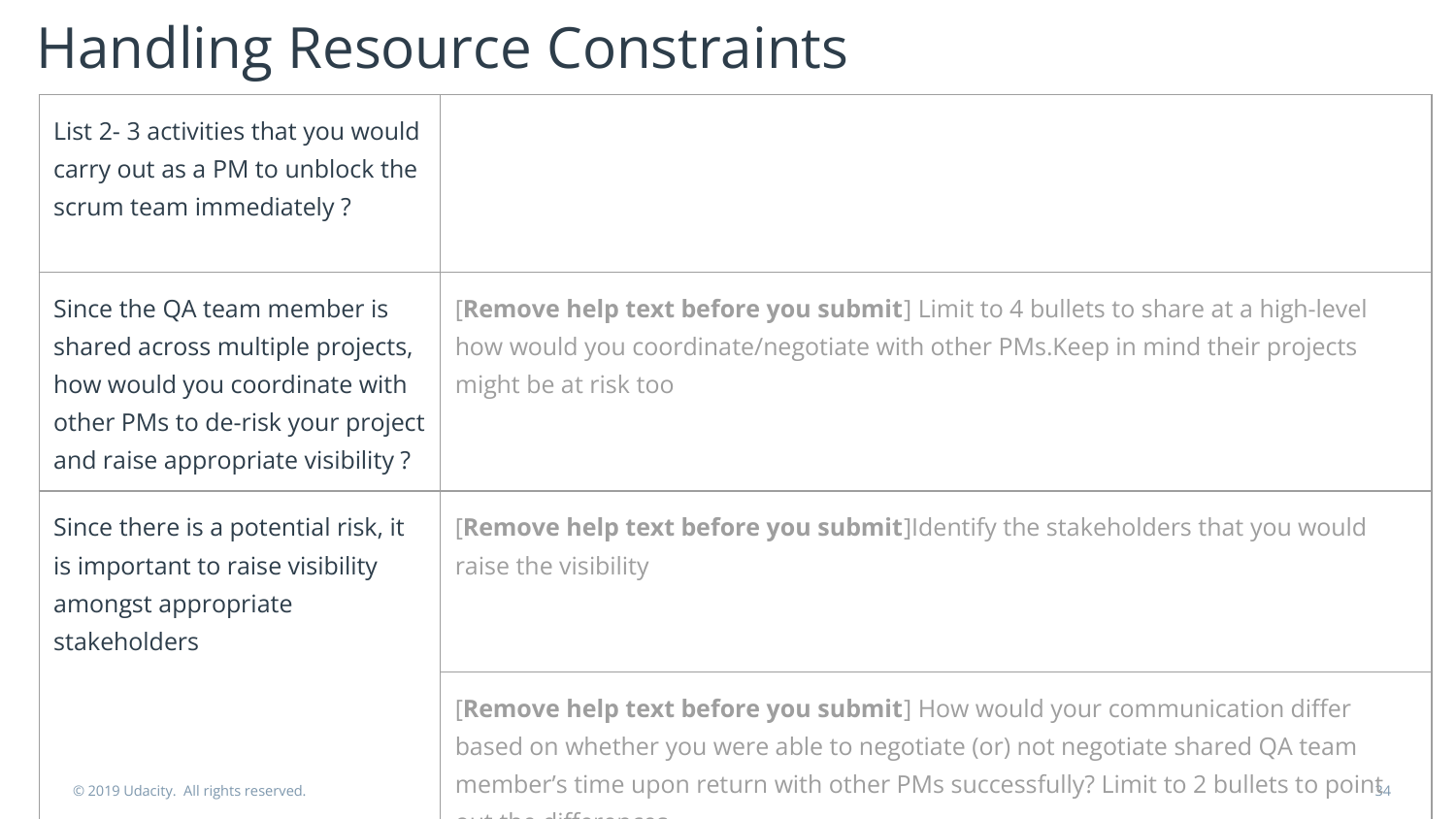

# Handling Resource Constraints
| List 2- 3 activities that you would carry out as a PM to unblock the scrum team immediately ? |  |
| --- | --- |
| Since the QA team member is shared across multiple projects, how would you coordinate with other PMs to de-risk your project and raise appropriate visibility ? | [Remove help text before you submit] Limit to 4 bullets to share at a high-level how would you coordinate/negotiate with other PMs.Keep in mind their projects might be at risk too |
| Since there is a potential risk, it is important to raise visibility amongst appropriate stakeholders | [Remove help text before you submit]Identify the stakeholders that you would raise the visibility |
|  | [Remove help text before you submit] How would your communication differ based on whether you were able to negotiate (or) not negotiate shared QA team member’s time upon return with other PMs successfully? Limit to 2 bullets to point out the differences. |
© 2019 Udacity.  All rights reserved.
34